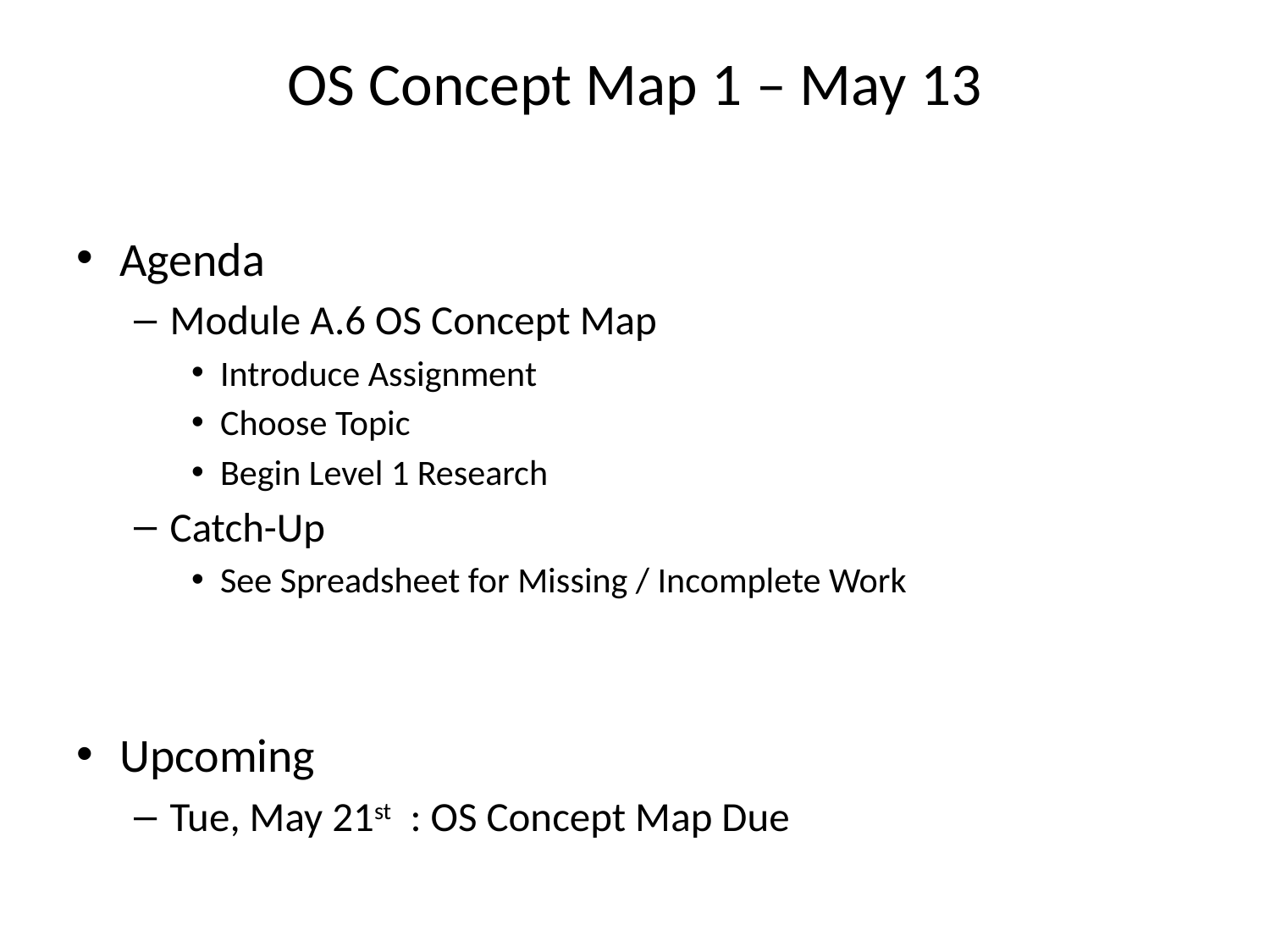

# OS Concept Map 1 – May 13
Agenda
Module A.6 OS Concept Map
Introduce Assignment
Choose Topic
Begin Level 1 Research
Catch-Up
See Spreadsheet for Missing / Incomplete Work

Upcoming
Tue, May 21st  : OS Concept Map Due